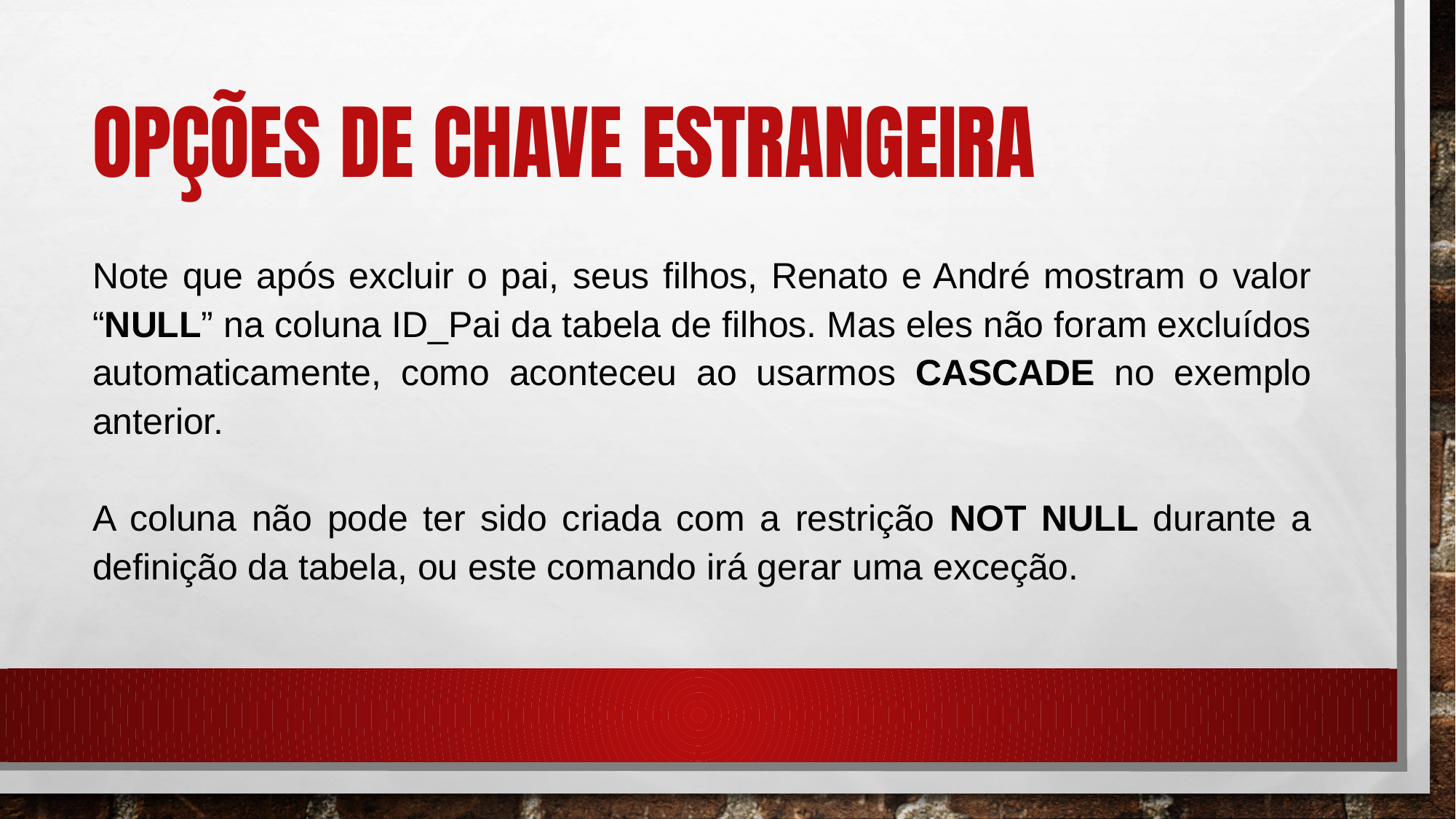

# Opções de chave estrangeira
Note que após excluir o pai, seus filhos, Renato e André mostram o valor “NULL” na coluna ID_Pai da tabela de filhos. Mas eles não foram excluídos automaticamente, como aconteceu ao usarmos CASCADE no exemplo anterior.

A coluna não pode ter sido criada com a restrição NOT NULL durante a definição da tabela, ou este comando irá gerar uma exceção.